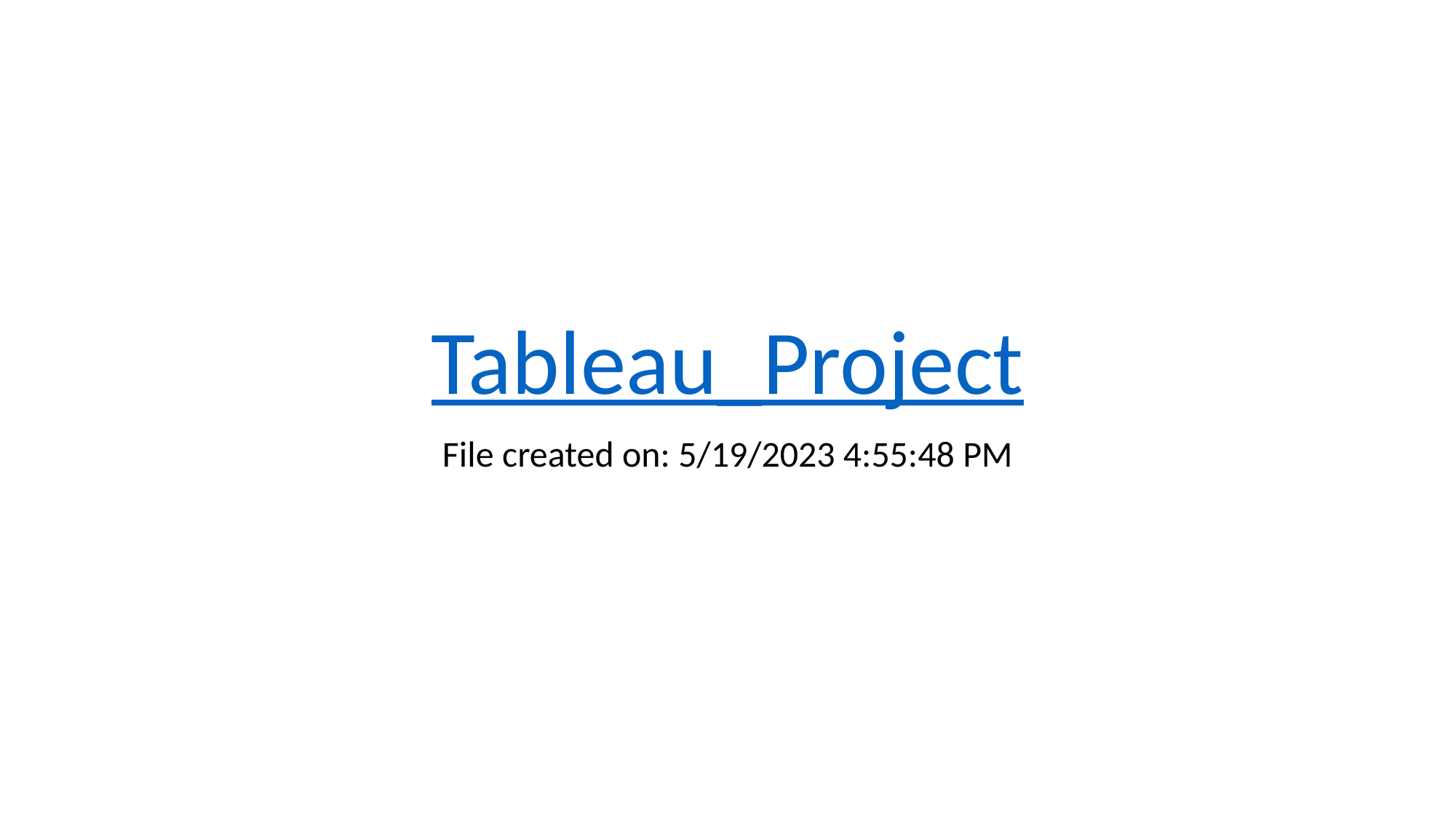

# Tableau_Project
File created on: 5/19/2023 4:55:48 PM